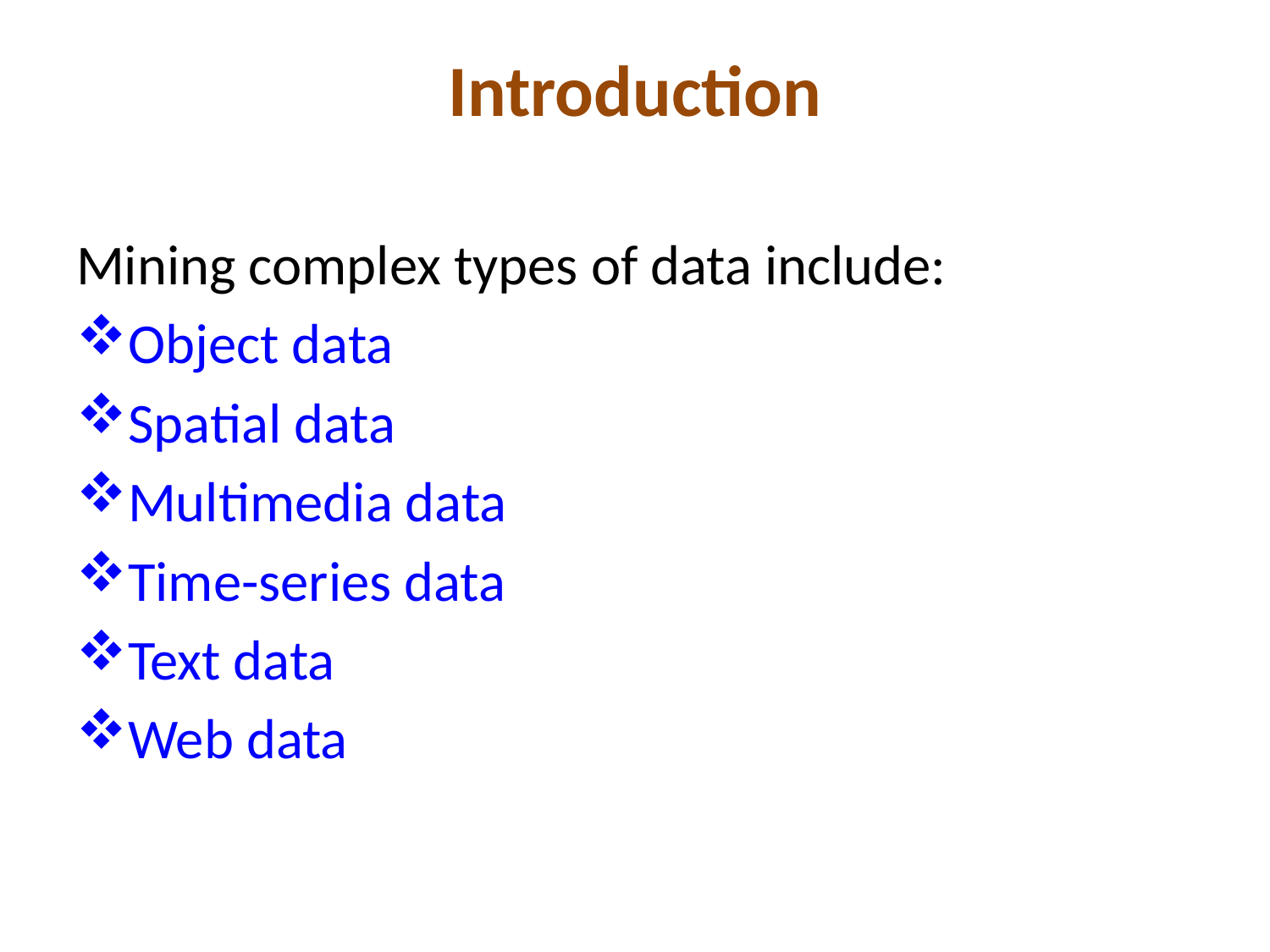

# Introduction
Mining complex types of data include:
Object data
Spatial data
Multimedia data
Time-series data
Text data
Web data